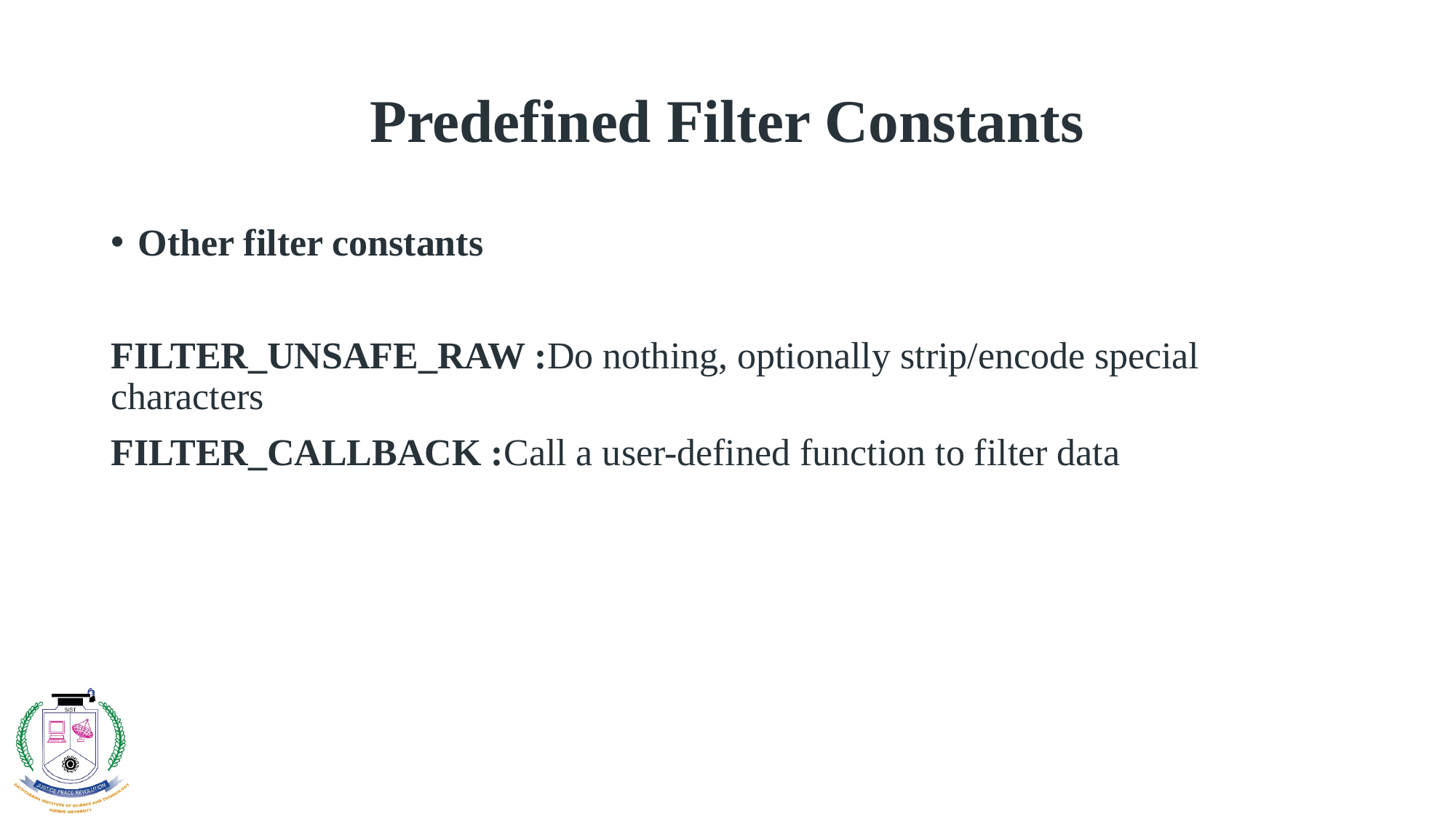

# Predefined Filter Constants
Other filter constants

FILTER_UNSAFE_RAW :Do nothing, optionally strip/encode special characters
FILTER_CALLBACK :Call a user-defined function to filter data